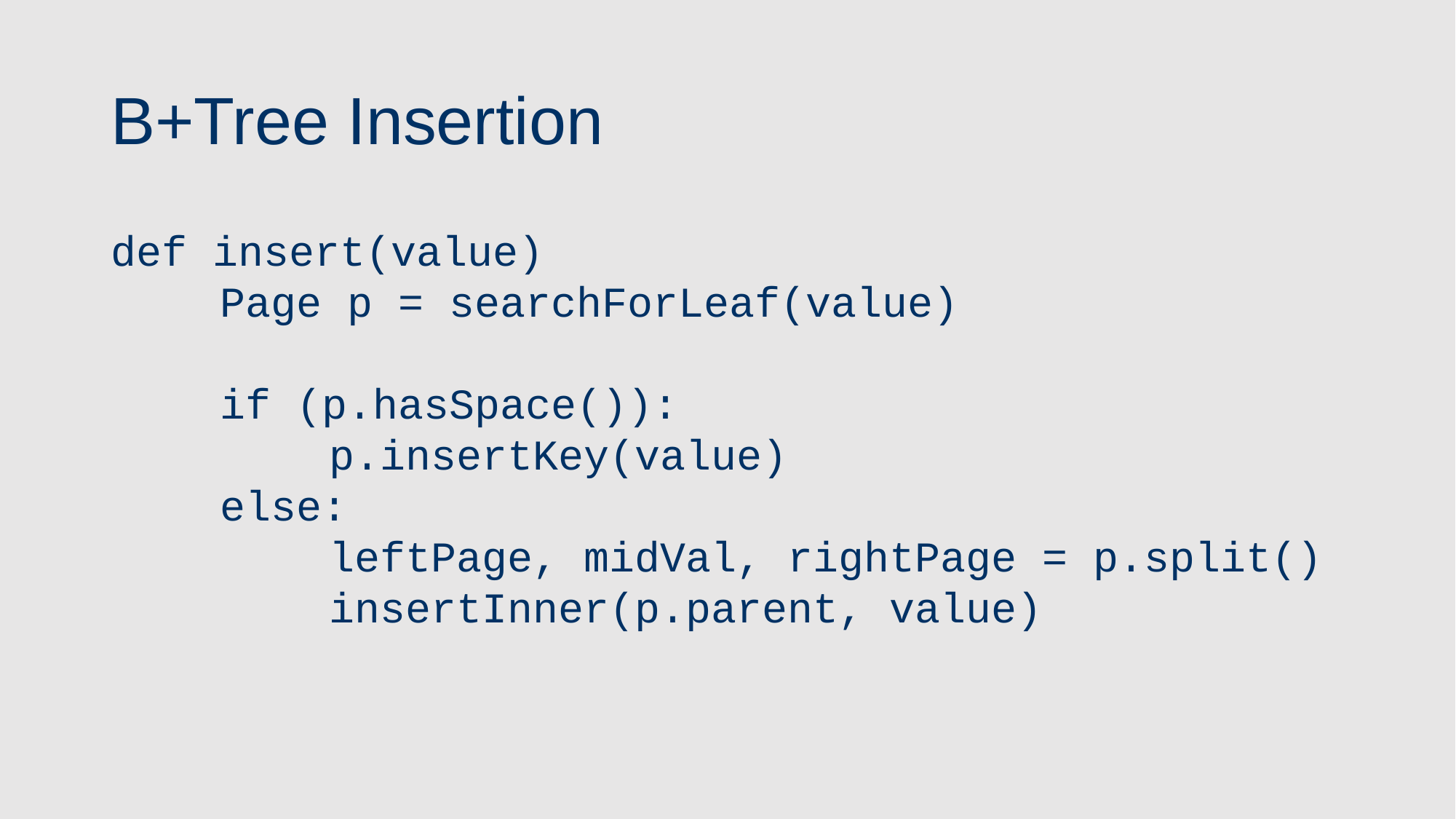

# B+Tree Insertion
def insert(value)
	Page p = searchForLeaf(value)

	if (p.hasSpace()):
		p.insertKey(value)
	else:
		leftPage, midVal, rightPage = p.split()
		insertInner(p.parent, value)